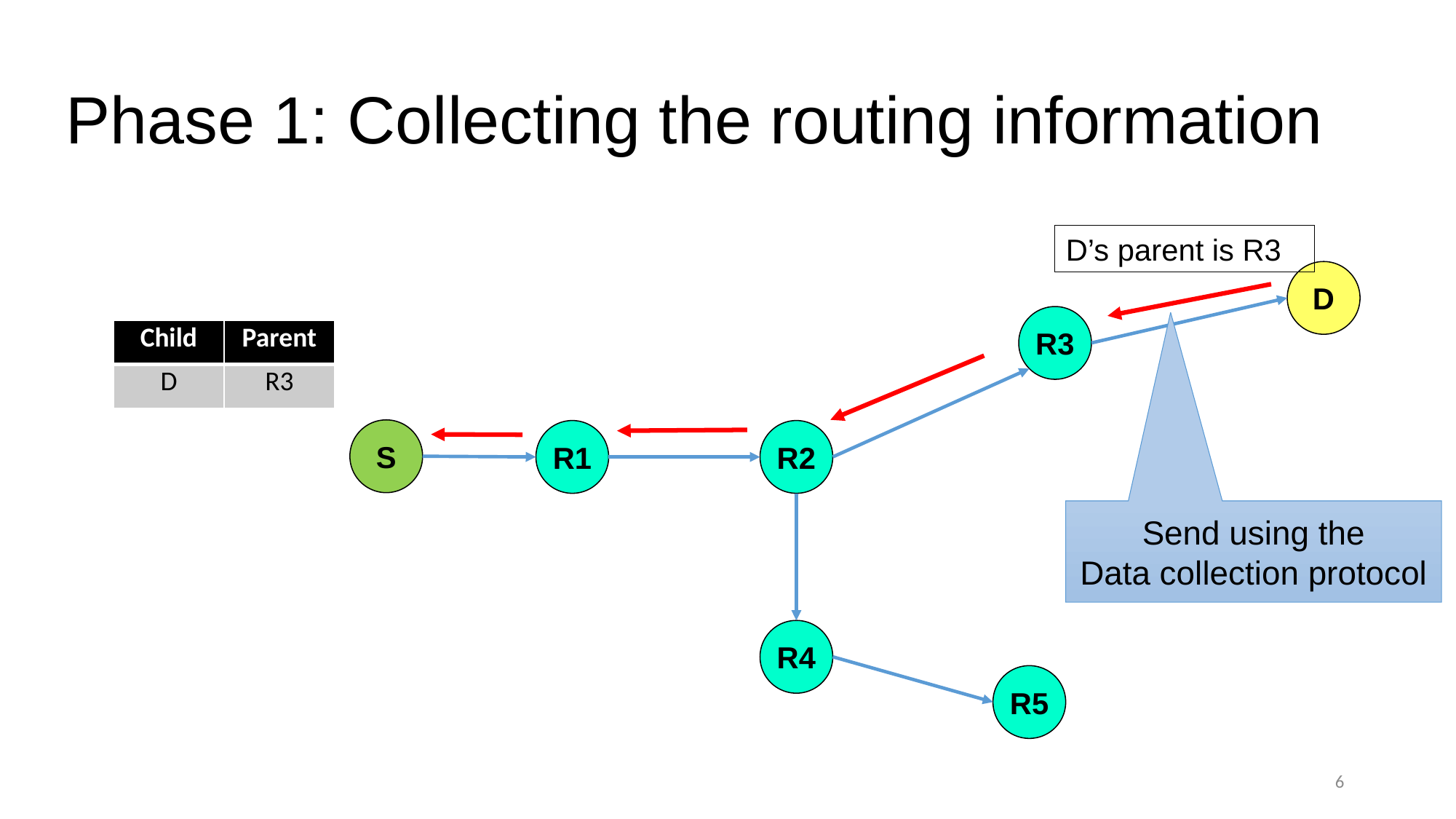

# Phase 1: Collecting the routing information
D’s parent is R3
D
R3
| Child | Parent |
| --- | --- |
| D | R3 |
S
R1
R2
Send using the
Data collection protocol
R4
R5
6